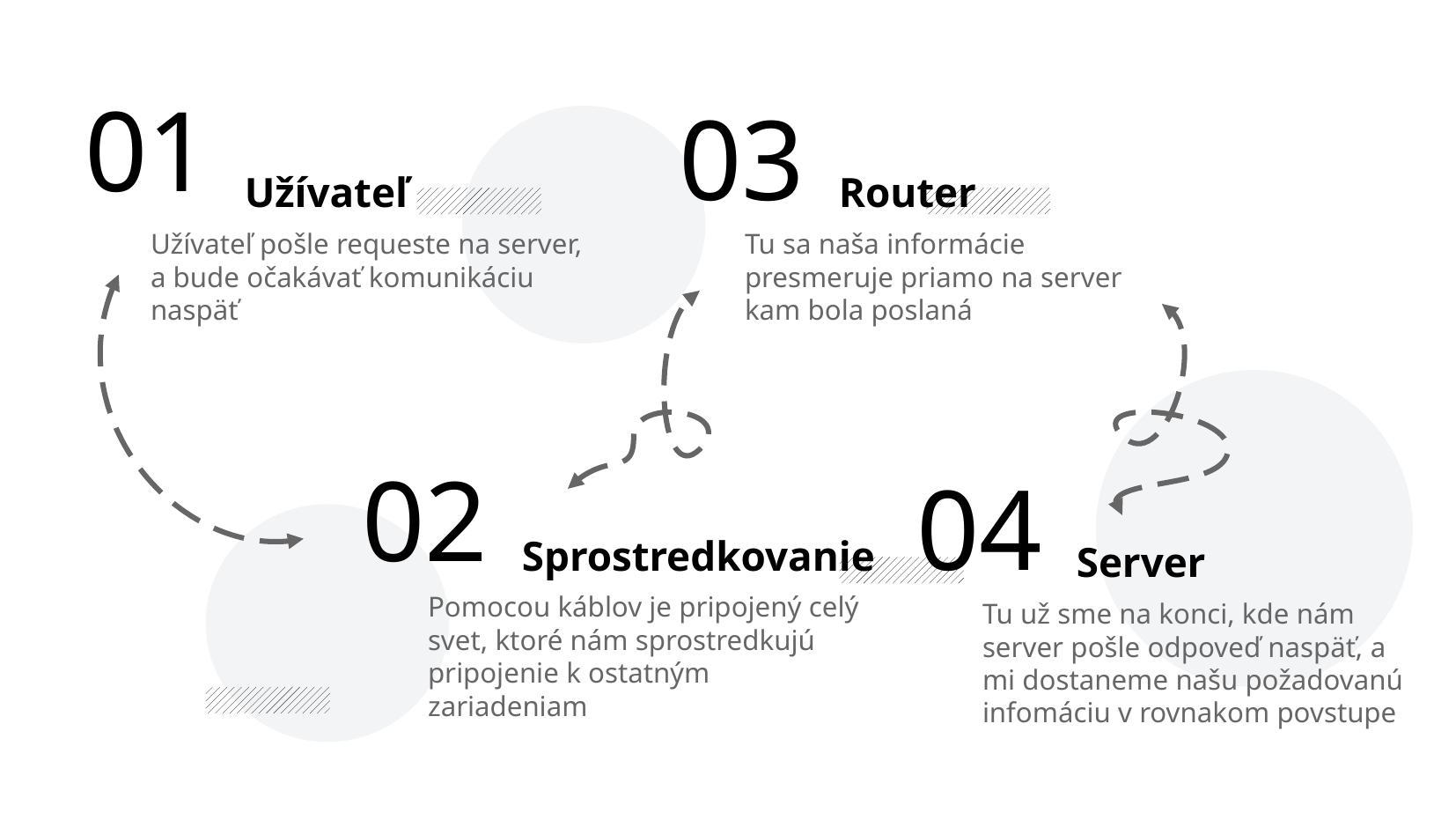

01
03
Užívateľ
Router
Užívateľ pošle requeste na server, a bude očakávať komunikáciu naspäť
Tu sa naša informácie presmeruje priamo na server kam bola poslaná
02
04
Sprostredkovanie
Server
Pomocou káblov je pripojený celý svet, ktoré nám sprostredkujú pripojenie k ostatným zariadeniam
Tu už sme na konci, kde nám server pošle odpoveď naspäť, a mi dostaneme našu požadovanú infomáciu v rovnakom povstupe